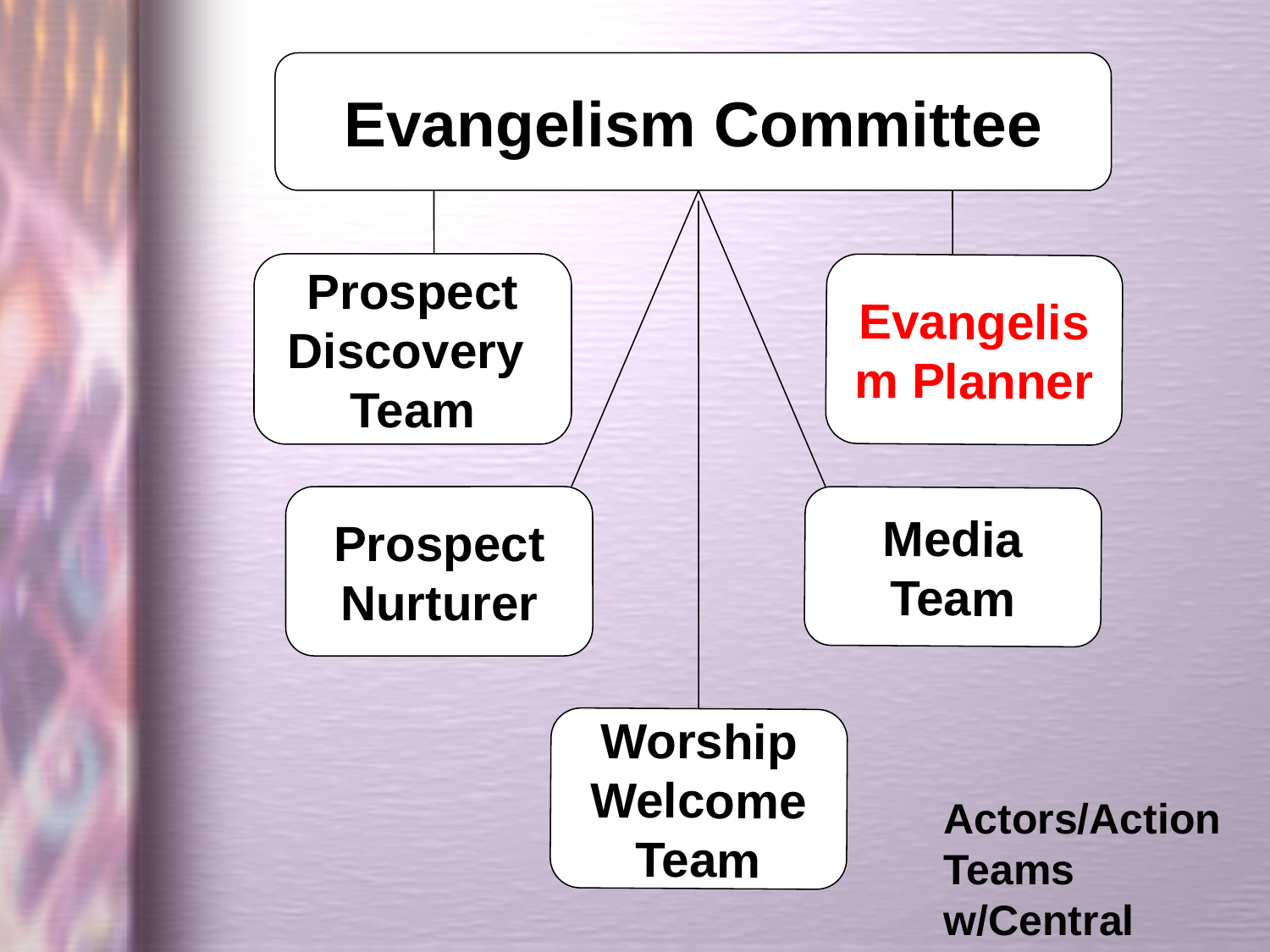

Evangelism Committee

Prospect Discovery
Team
Evangelism Planner
Prospect Nurturer
Media
Team
Worship Welcome
Team
Actors/Action Teams w/Central Planning